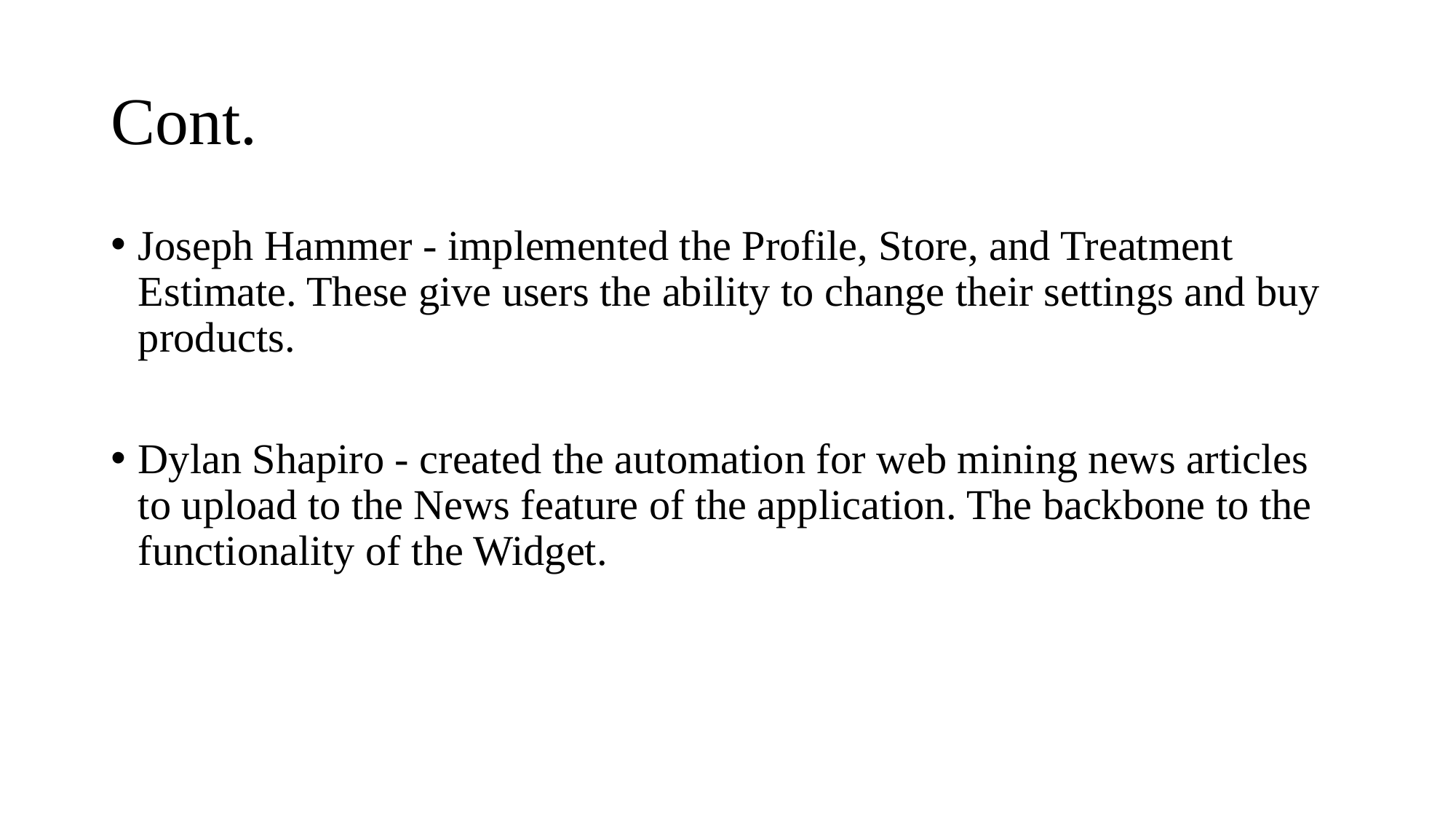

# Cont.
Joseph Hammer - implemented the Profile, Store, and Treatment Estimate. These give users the ability to change their settings and buy products.

Dylan Shapiro - created the automation for web mining news articles to upload to the News feature of the application. The backbone to the functionality of the Widget.